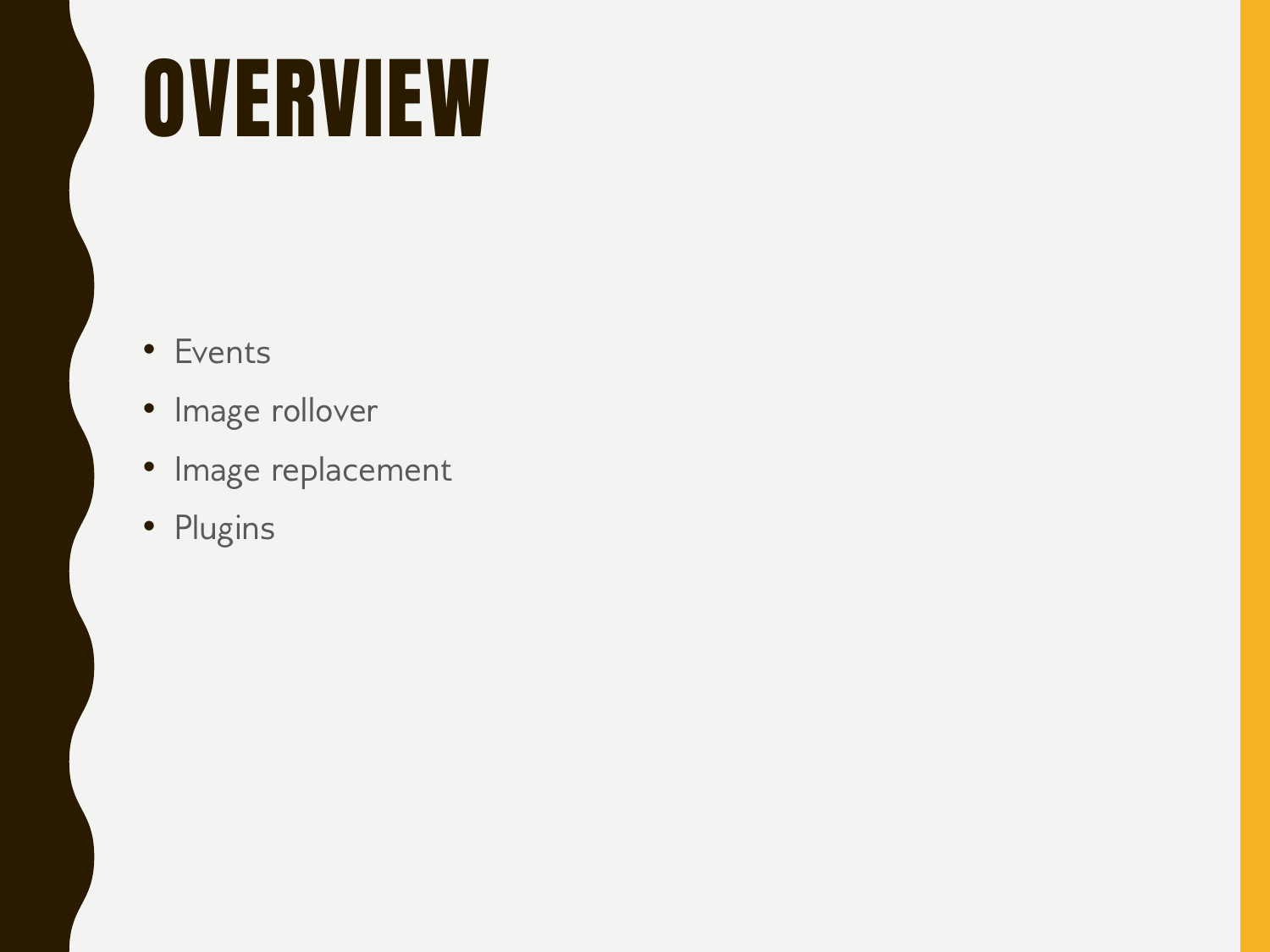

# overview
Events
Image rollover
Image replacement
Plugins